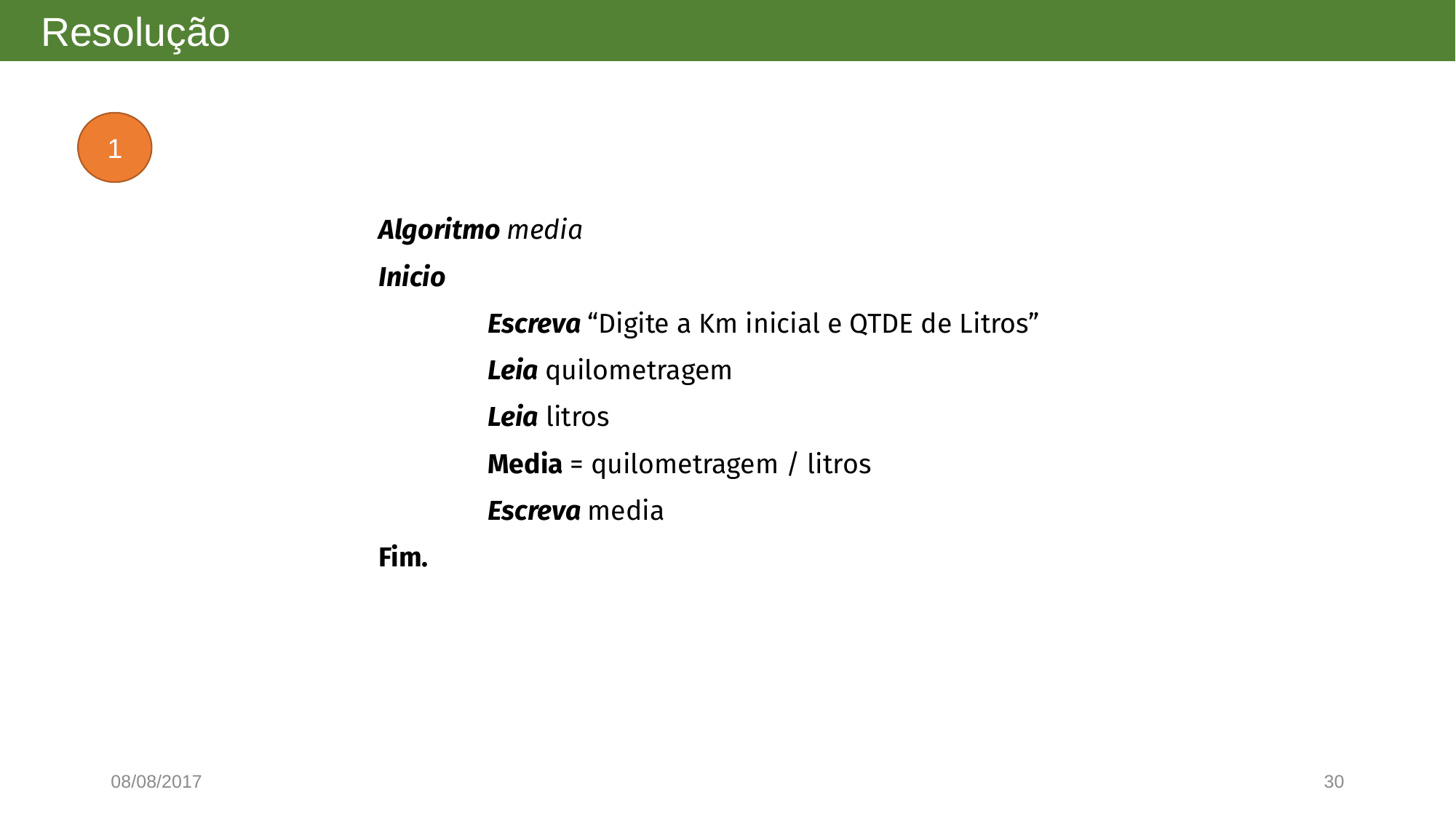

# Resolução
1
Algoritmo media
Inicio
	Escreva “Digite a Km inicial e QTDE de Litros”
	Leia quilometragem
	Leia litros
	Media = quilometragem / litros
	Escreva media
Fim.
08/08/2017
30